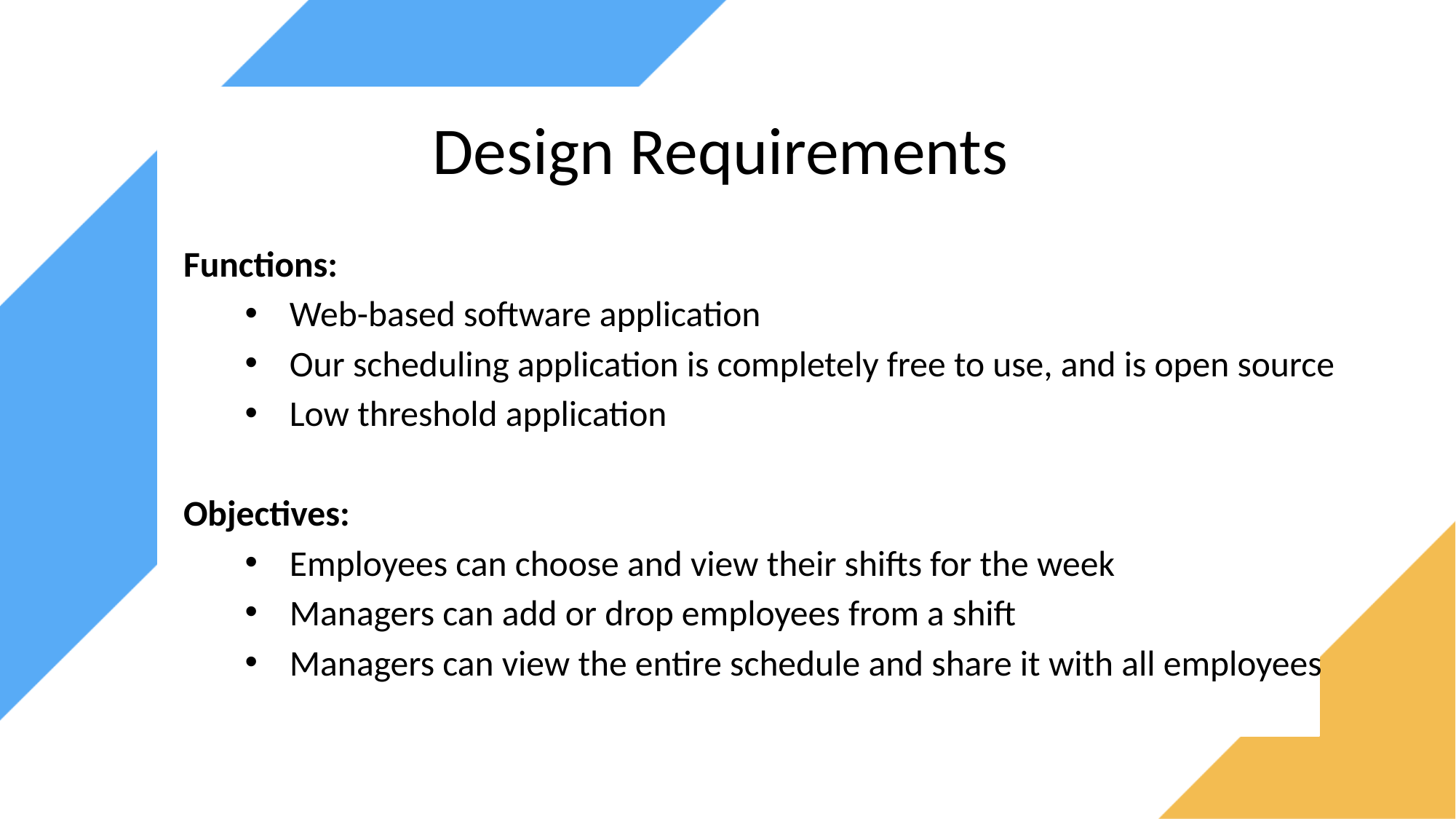

# Design Requirements
Functions:
Web-based software application
Our scheduling application is completely free to use, and is open source
Low threshold application

Objectives:
Employees can choose and view their shifts for the week
Managers can add or drop employees from a shift
Managers can view the entire schedule and share it with all employees